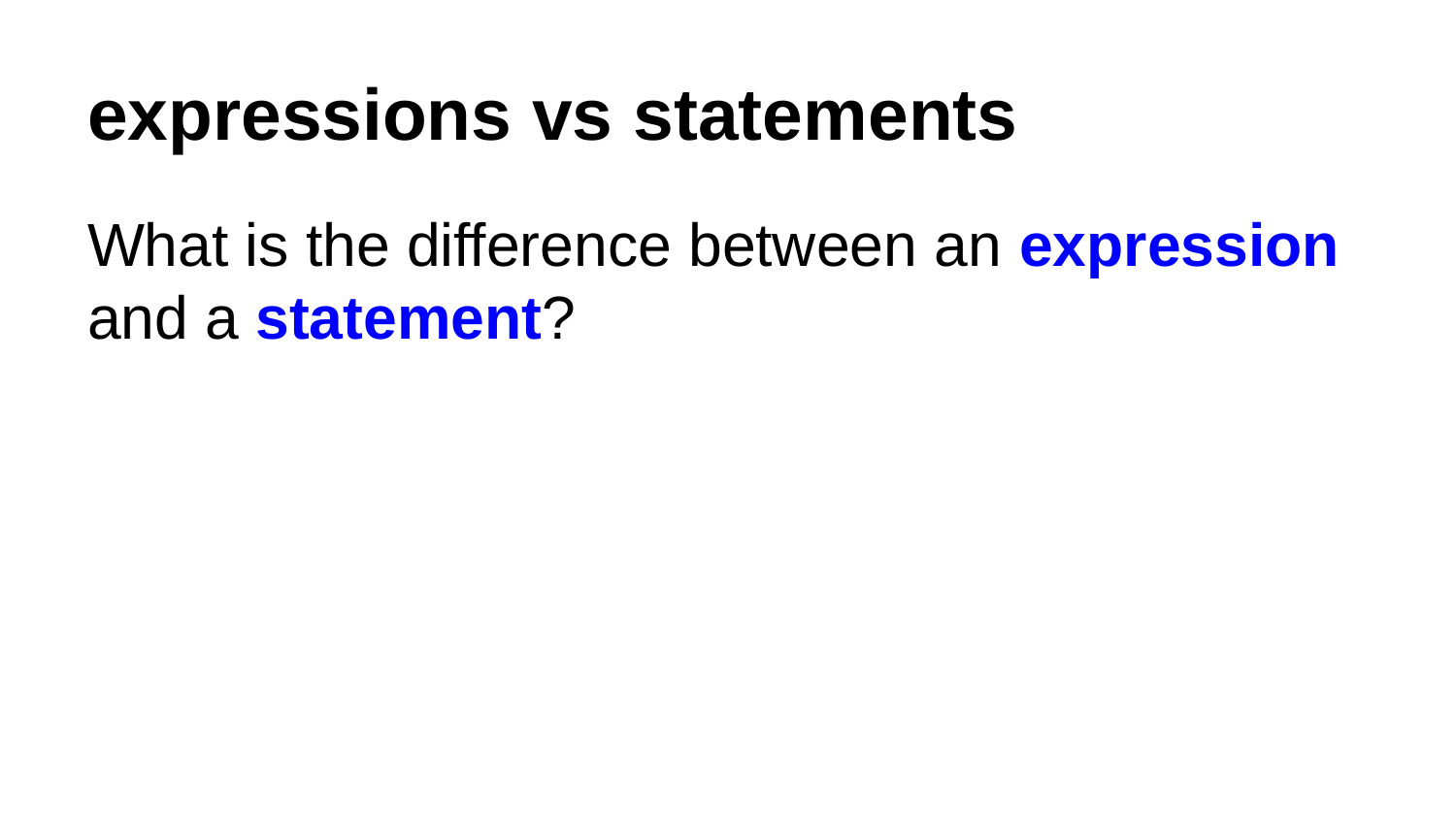

# expressions vs statements
What is the difference between an expression and a statement?